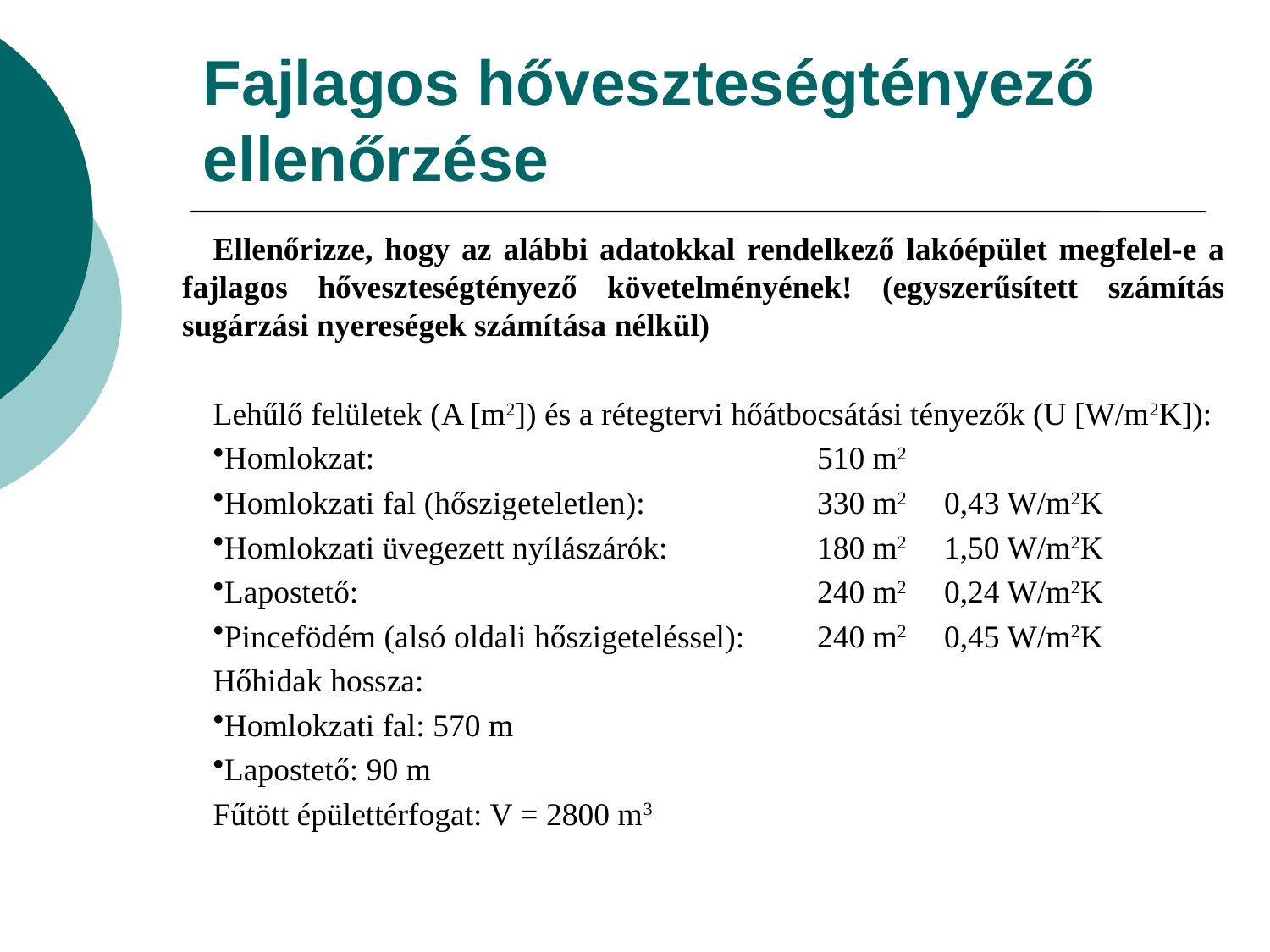

# Fajlagos hőveszteségtényező ellenőrzése
Ellenőrizze, hogy az alábbi adatokkal rendelkező lakóépület megfelel-e a fajlagos hőveszteségtényező követelményének! (egyszerűsített számítás sugárzási nyereségek számítása nélkül)

Lehűlő felületek (A [m2]) és a rétegtervi hőátbocsátási tényezők (U [W/m2K]):
Homlokzat: 				510 m2
Homlokzati fal (hőszigeteletlen): 		330 m2 	0,43 W/m2K
Homlokzati üvegezett nyílászárók: 		180 m2	1,50 W/m2K
Lapostető: 				240 m2	0,24 W/m2K
Pincefödém (alsó oldali hőszigeteléssel): 	240 m2	0,45 W/m2K
Hőhidak hossza:
Homlokzati fal: 570 m
Lapostető: 90 m
Fűtött épülettérfogat: V = 2800 m3